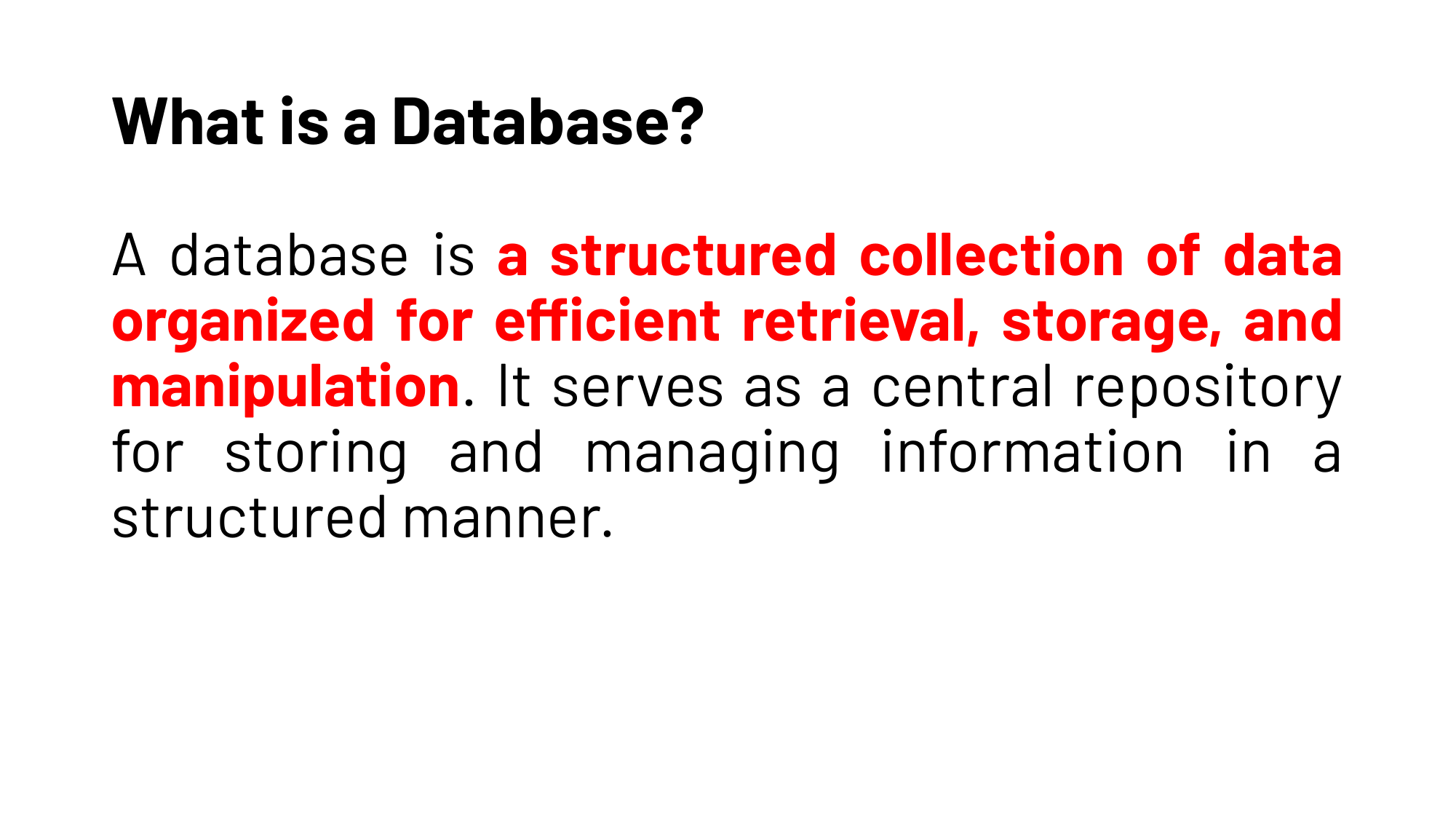

# What is a Database?
A database is a structured collection of data organized for efficient retrieval, storage, and manipulation. It serves as a central repository for storing and managing information in a structured manner.